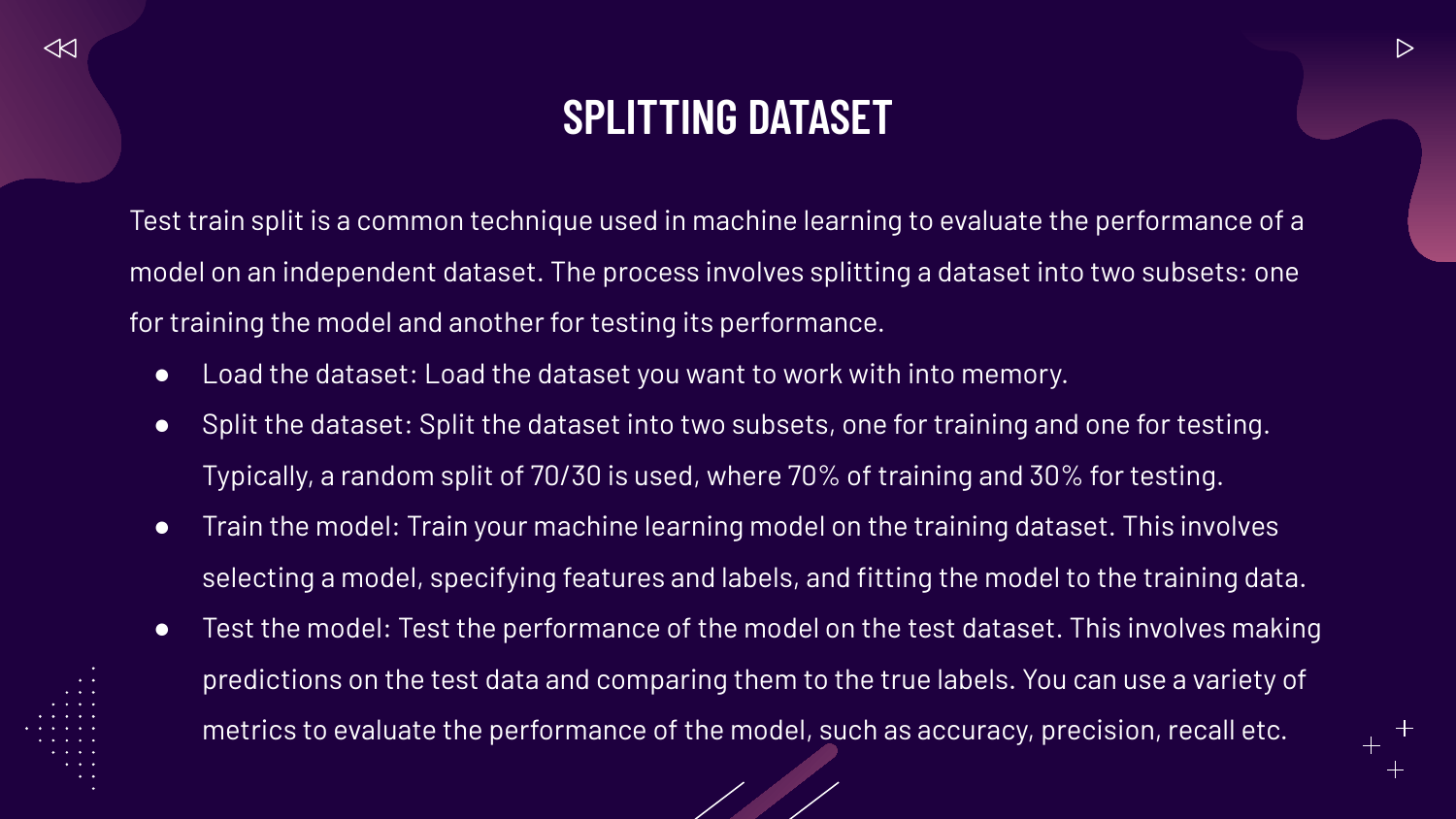

# SPLITTING DATASET
Test train split is a common technique used in machine learning to evaluate the performance of a model on an independent dataset. The process involves splitting a dataset into two subsets: one for training the model and another for testing its performance.
Load the dataset: Load the dataset you want to work with into memory.
Split the dataset: Split the dataset into two subsets, one for training and one for testing. Typically, a random split of 70/30 is used, where 70% of training and 30% for testing.
Train the model: Train your machine learning model on the training dataset. This involves selecting a model, specifying features and labels, and fitting the model to the training data.
Test the model: Test the performance of the model on the test dataset. This involves making predictions on the test data and comparing them to the true labels. You can use a variety of metrics to evaluate the performance of the model, such as accuracy, precision, recall etc.